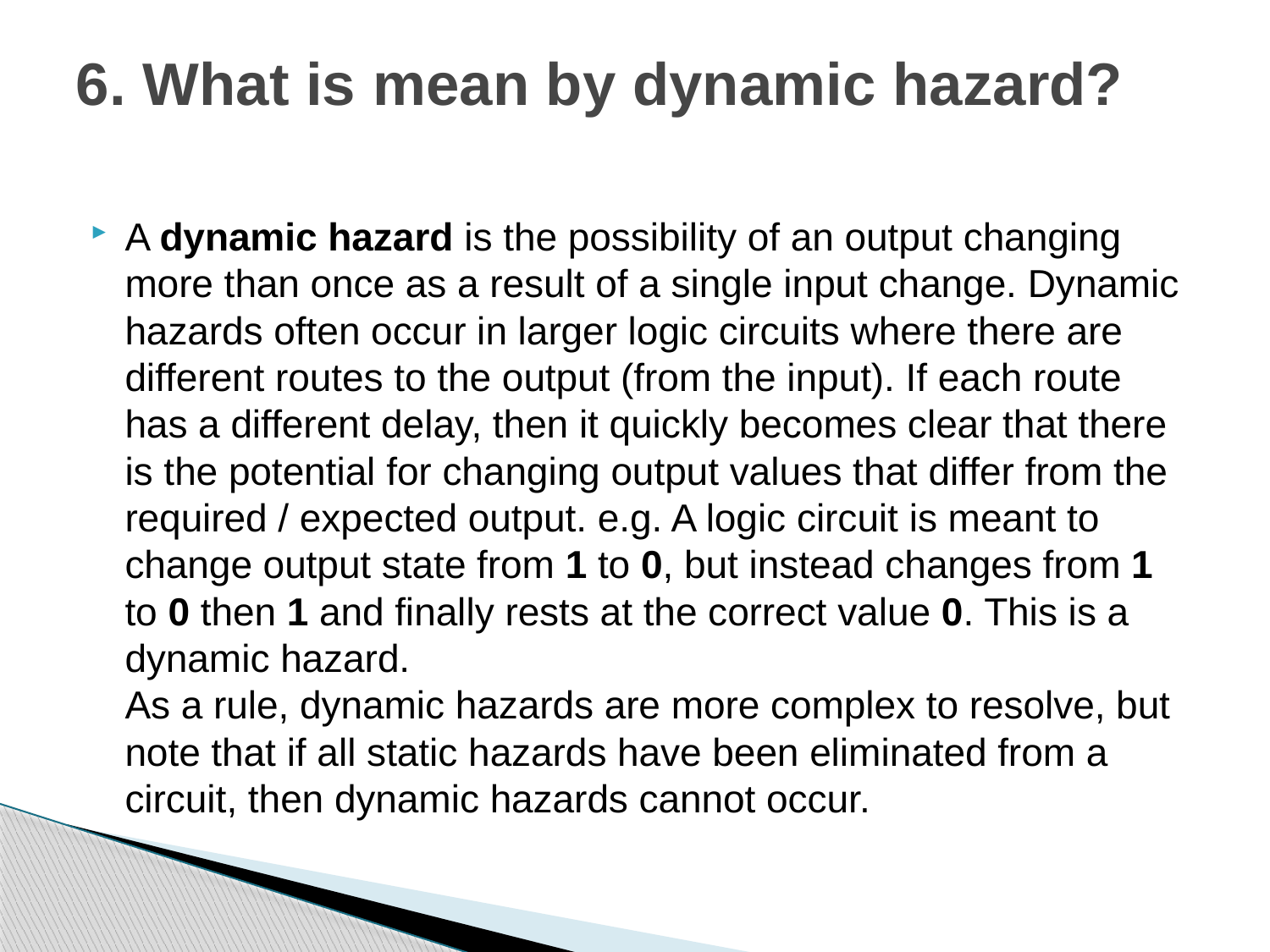

# 6. What is mean by dynamic hazard?
A dynamic hazard is the possibility of an output changing more than once as a result of a single input change. Dynamic hazards often occur in larger logic circuits where there are different routes to the output (from the input). If each route has a different delay, then it quickly becomes clear that there is the potential for changing output values that differ from the required / expected output. e.g. A logic circuit is meant to change output state from 1 to 0, but instead changes from 1 to 0 then 1 and finally rests at the correct value 0. This is a dynamic hazard.
As a rule, dynamic hazards are more complex to resolve, but note that if all static hazards have been eliminated from a circuit, then dynamic hazards cannot occur.